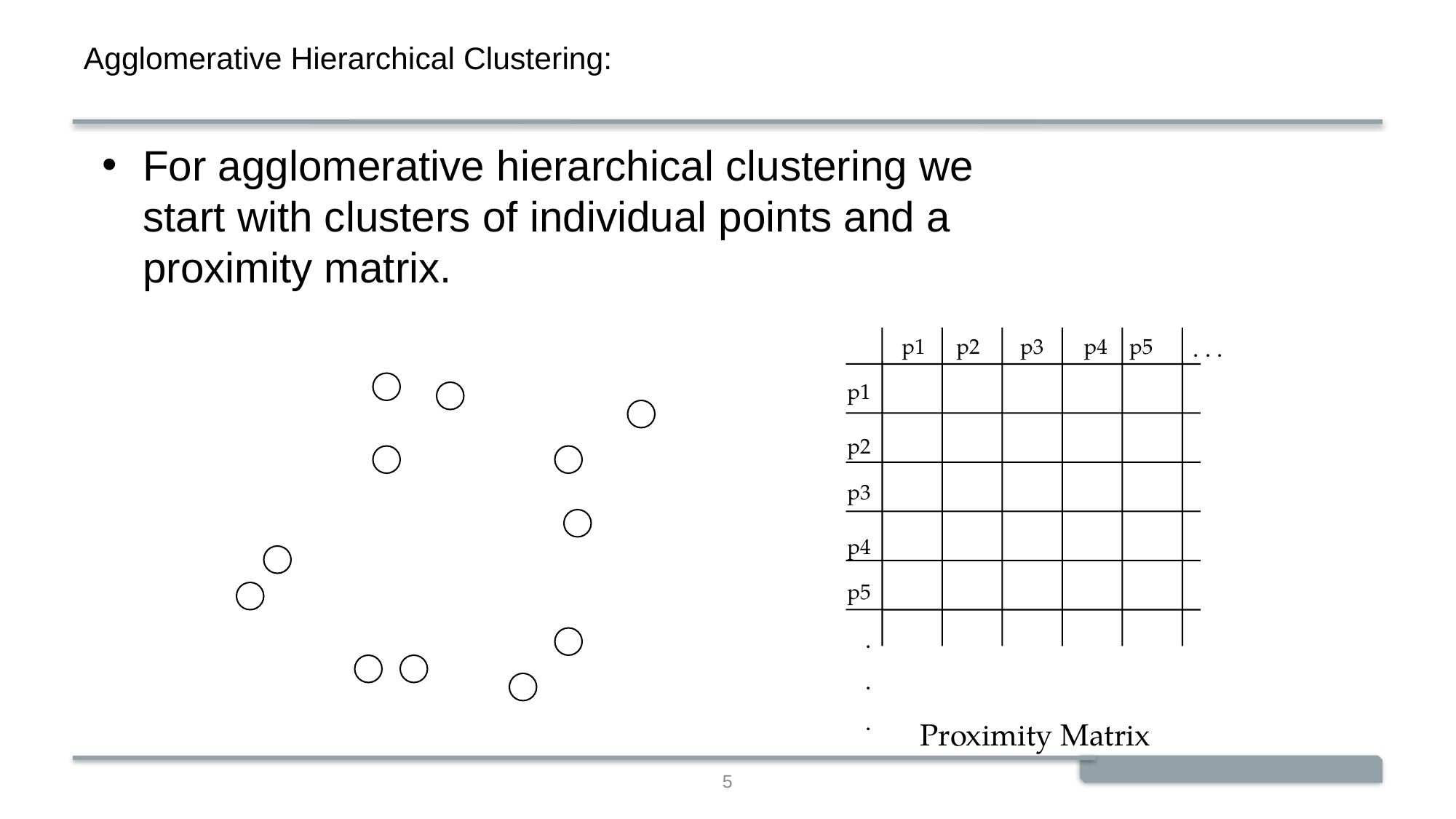

# Agglomerative Hierarchical Clustering:
For agglomerative hierarchical clustering we start with clusters of individual points and a proximity matrix.

p1

p2

p3

p4
p5

. . .

p1

p2

p3

p4

p5

.
.
.

Proximity Matrix

5